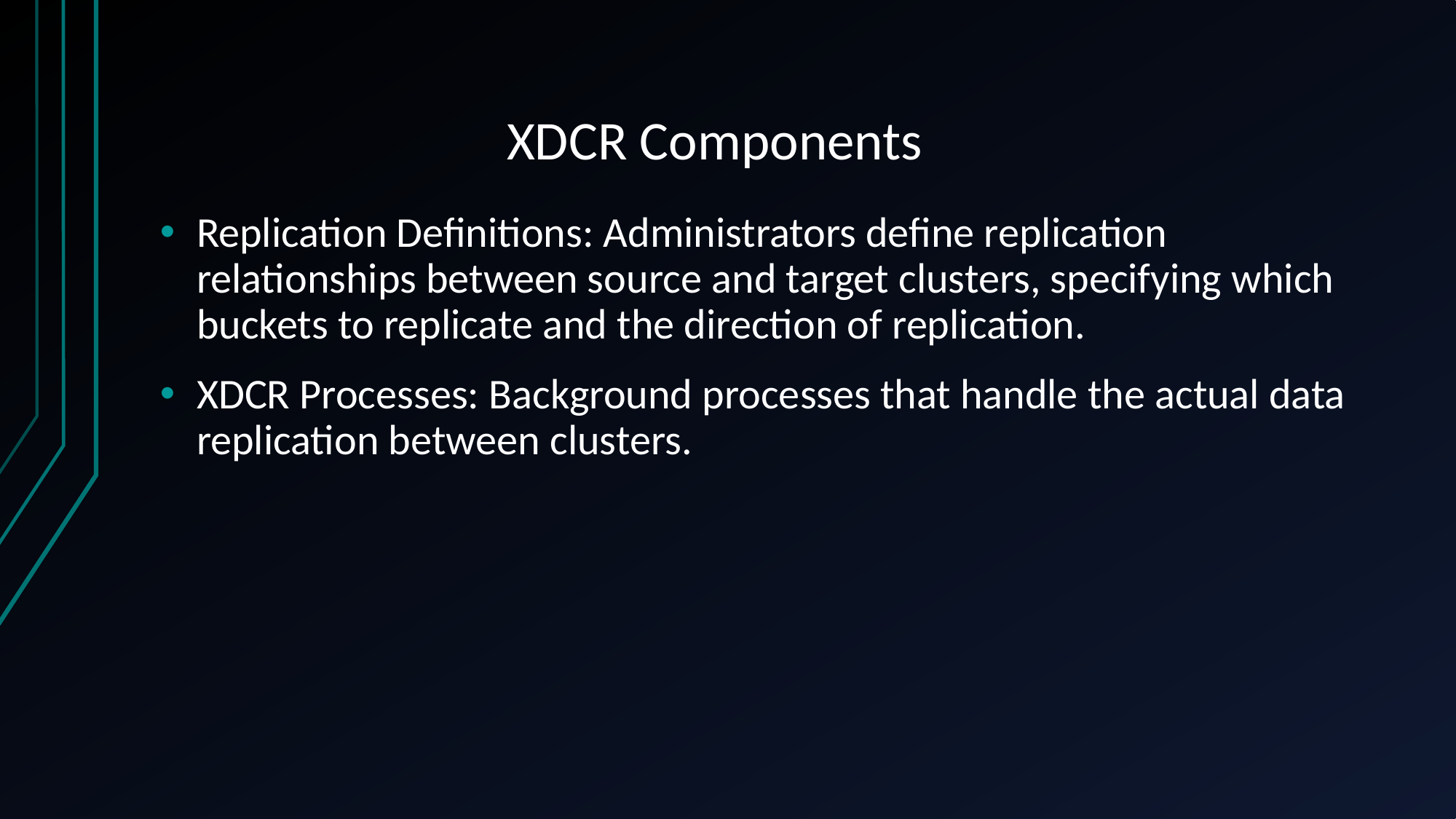

# XDCR Components
Replication Definitions: Administrators define replication relationships between source and target clusters, specifying which buckets to replicate and the direction of replication.
XDCR Processes: Background processes that handle the actual data replication between clusters.